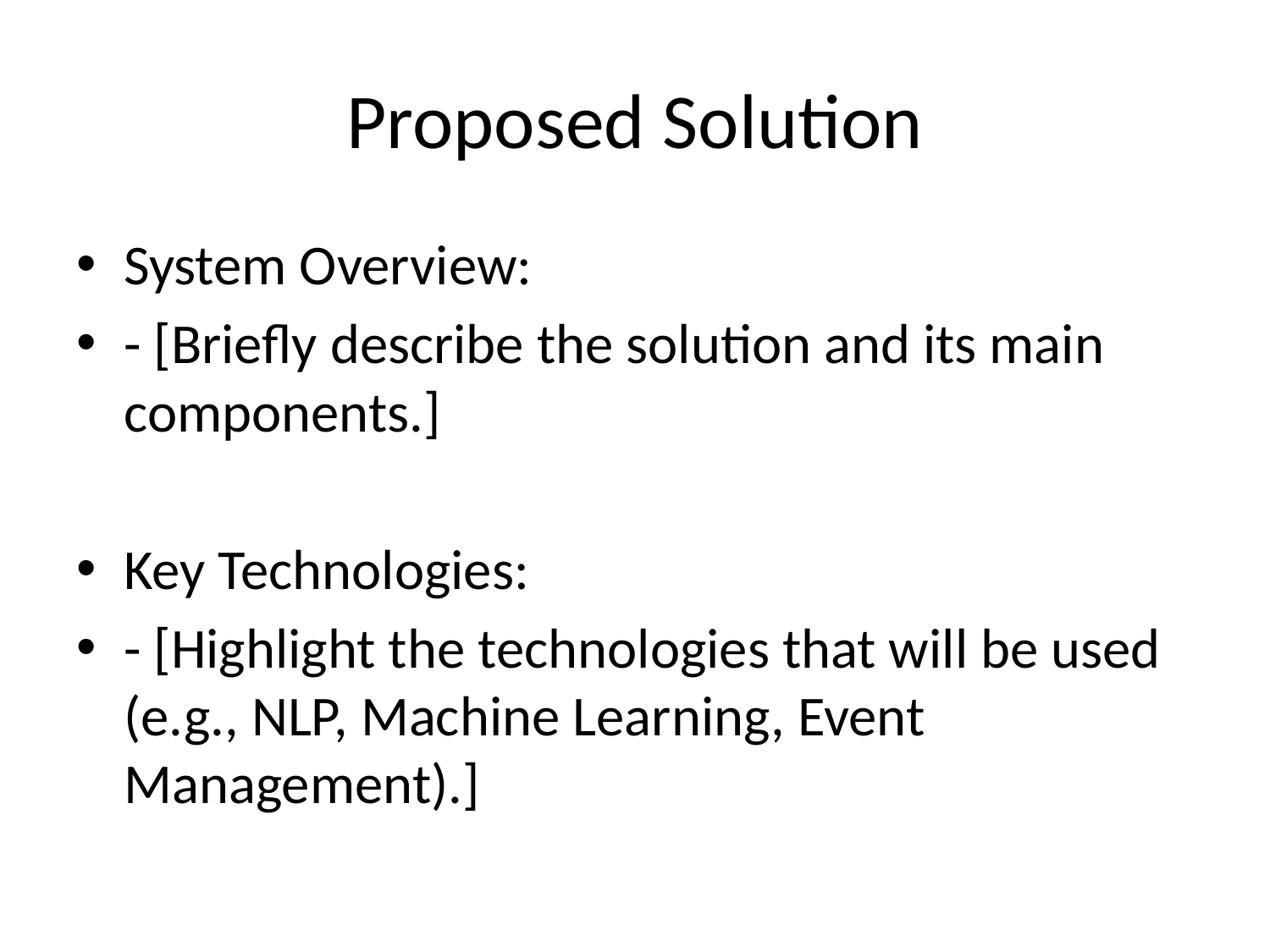

# Proposed Solution
System Overview:
- [Briefly describe the solution and its main components.]

Key Technologies:
- [Highlight the technologies that will be used (e.g., NLP, Machine Learning, Event Management).]